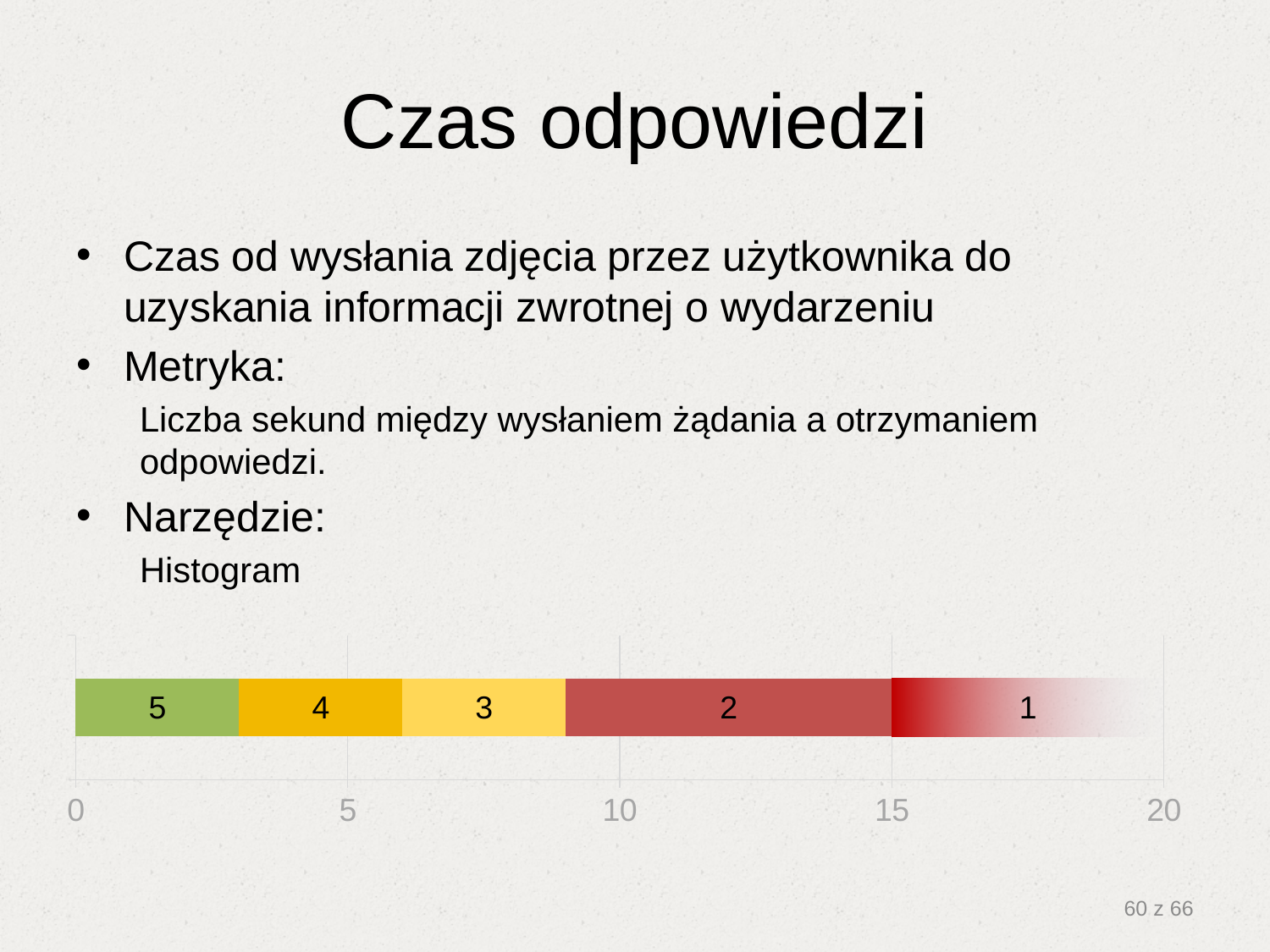

# Czas odpowiedzi
Czas od wysłania zdjęcia przez użytkownika do uzyskania informacji zwrotnej o wydarzeniu
Metryka:
Liczba sekund między wysłaniem żądania a otrzymaniem odpowiedzi.
Narzędzie:
Histogram

### Chart

| Category | 5 | 4 | 3 | 2 | 1 |
|---|---|---|---|---|---|
| Procent zadowolonych ankietowanych | 3.0 | 3.0 | 3.0 | 6.0 | 5.0 |
60 z 66